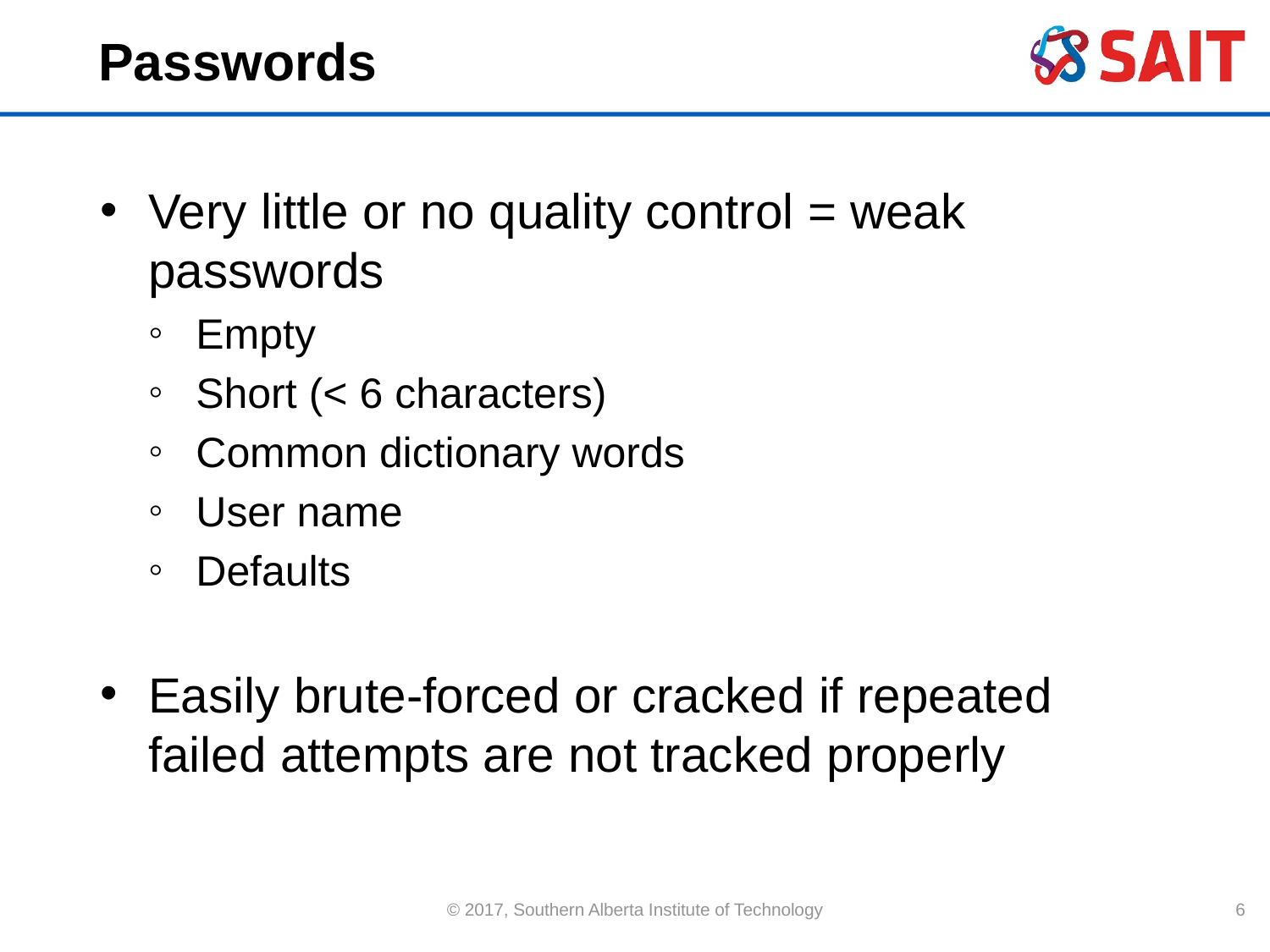

# Passwords
Very little or no quality control = weak passwords
Empty
Short (< 6 characters)
Common dictionary words
User name
Defaults

Easily brute-forced or cracked if repeated failed attempts are not tracked properly